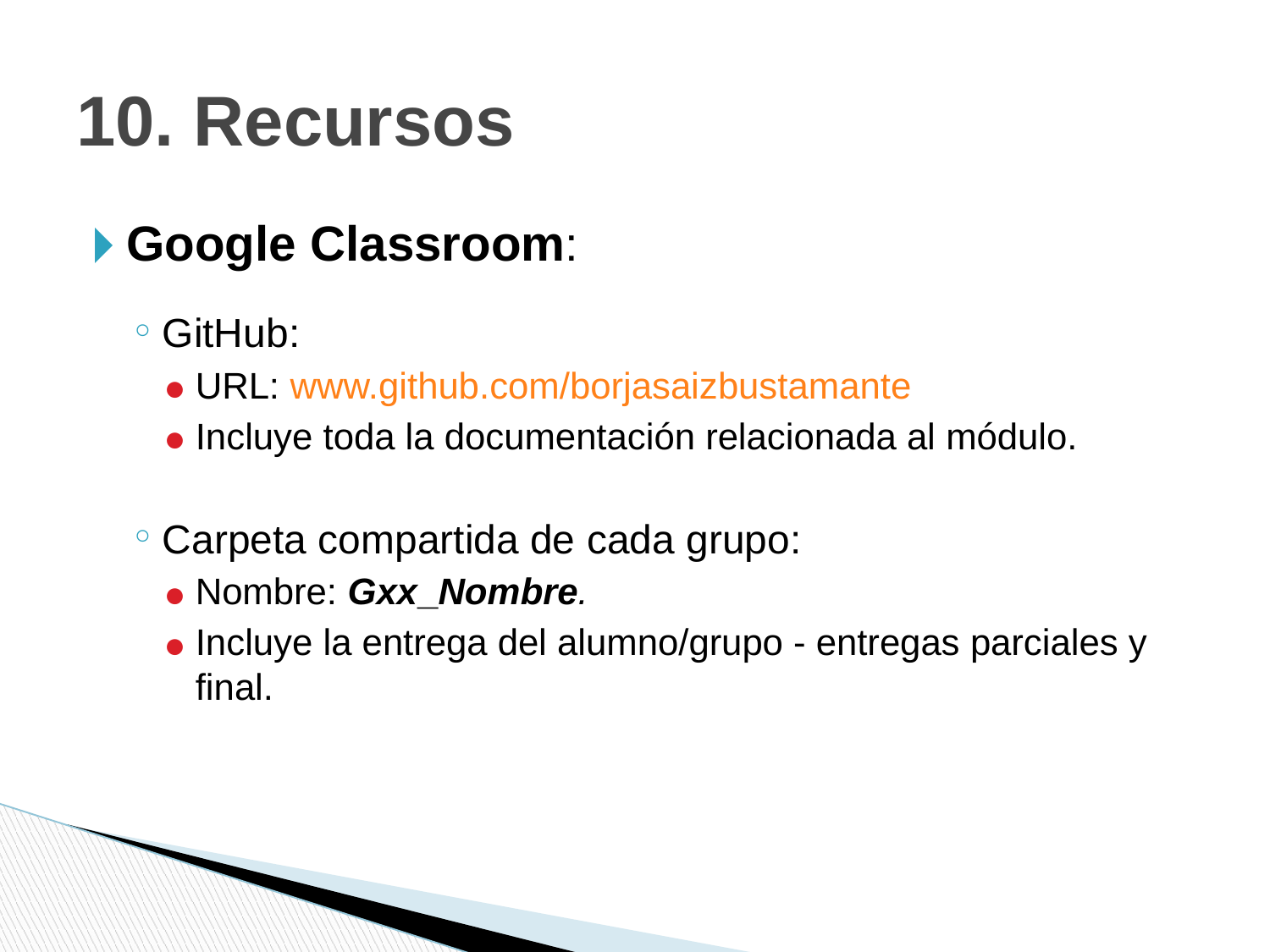

# 10. Recursos
Google Classroom:

GitHub:
URL: www.github.com/borjasaizbustamante
Incluye toda la documentación relacionada al módulo.

Carpeta compartida de cada grupo:
Nombre: Gxx_Nombre.
Incluye la entrega del alumno/grupo - entregas parciales y final.